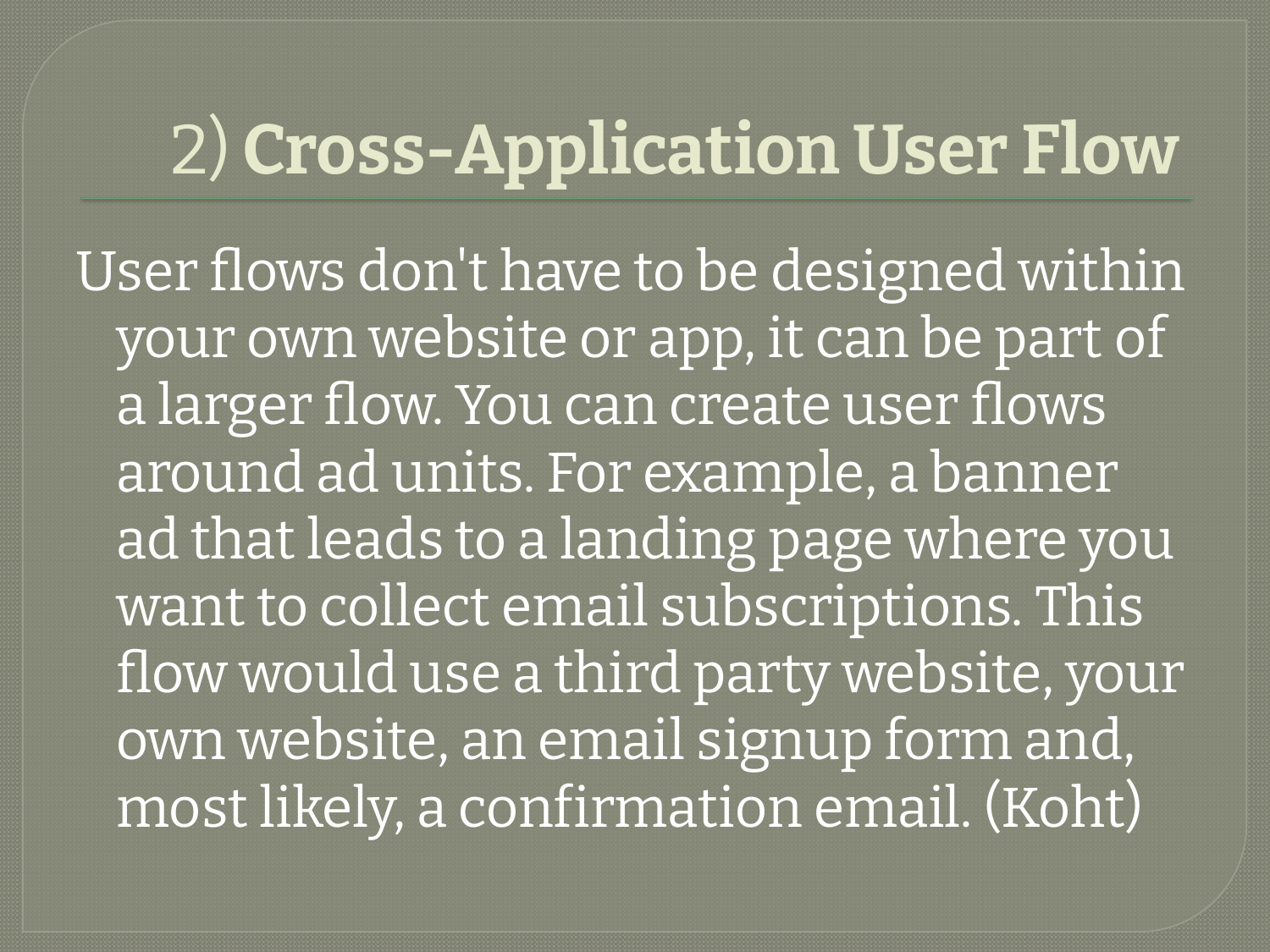

# 2) Cross-Application User Flow
User flows don't have to be designed within your own website or app, it can be part of a larger flow. You can create user flows around ad units. For example, a banner ad that leads to a landing page where you want to collect email subscriptions. This flow would use a third party website, your own website, an email signup form and, most likely, a confirmation email. (Koht)